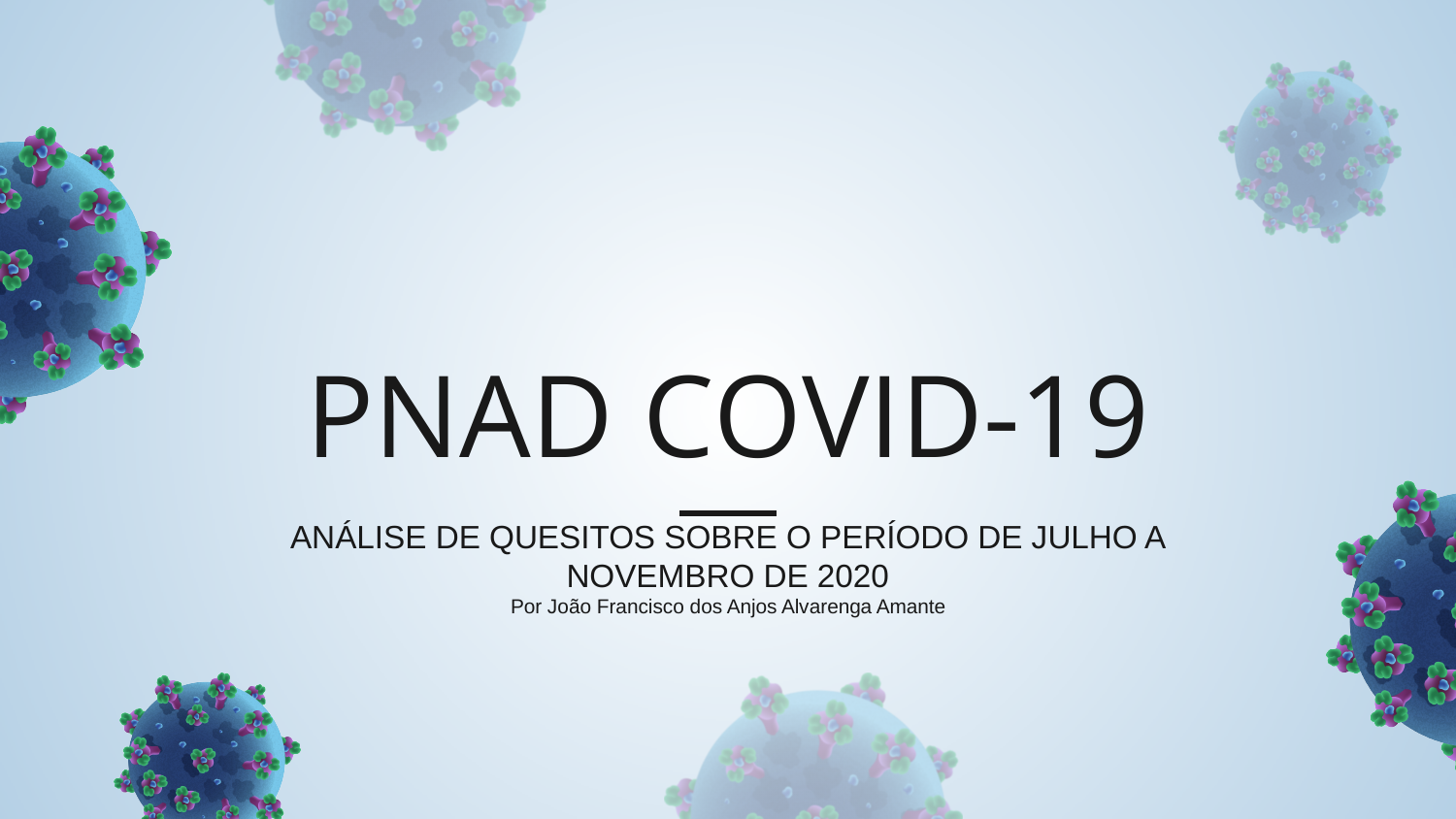

# PNAD COVID-19
ANÁLISE DE QUESITOS SOBRE O PERÍODO DE JULHO A NOVEMBRO DE 2020
Por João Francisco dos Anjos Alvarenga Amante